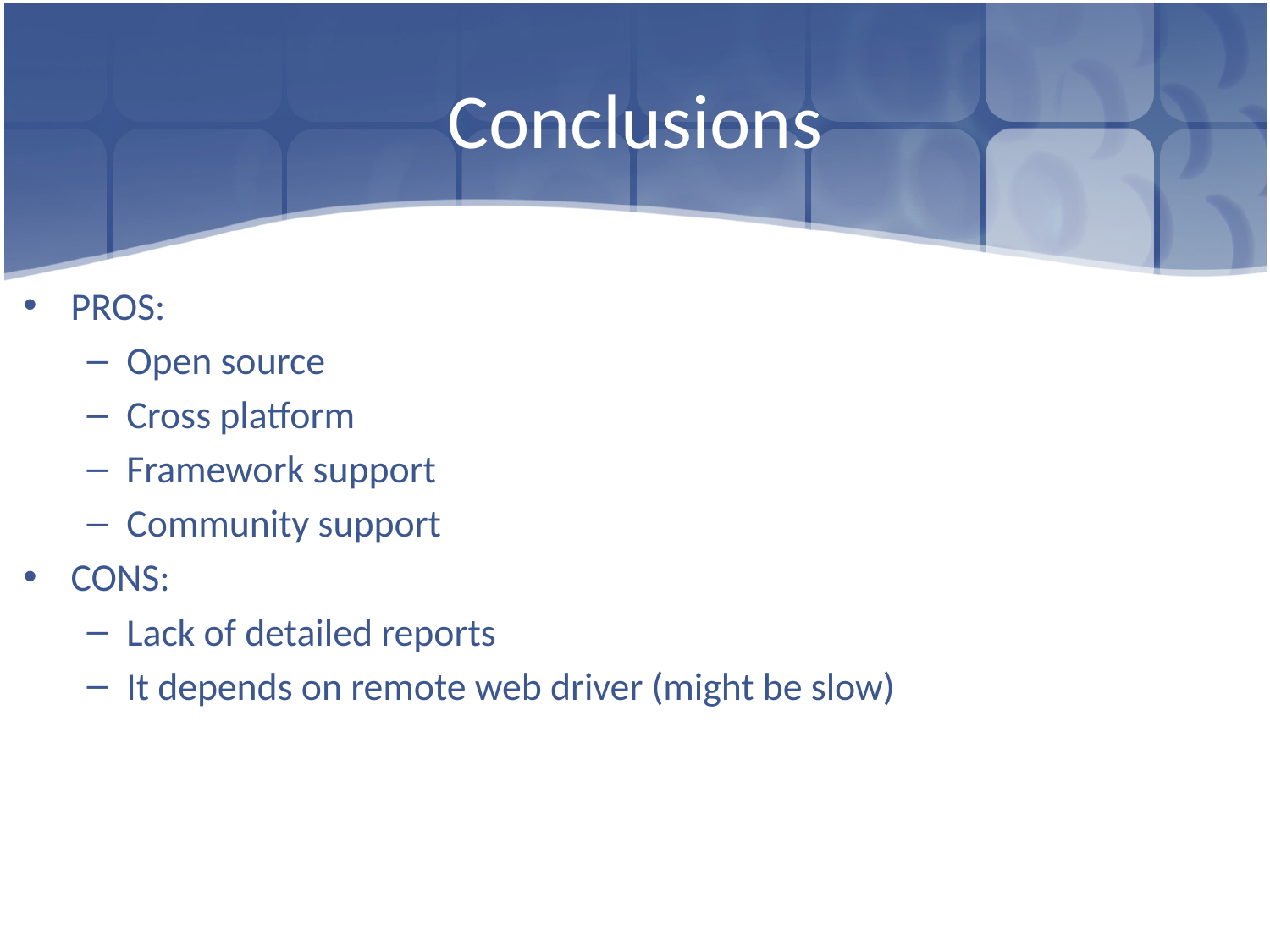

# Conclusions
PROS:
Open source
Cross platform
Framework support
Community support
CONS:
Lack of detailed reports
It depends on remote web driver (might be slow)